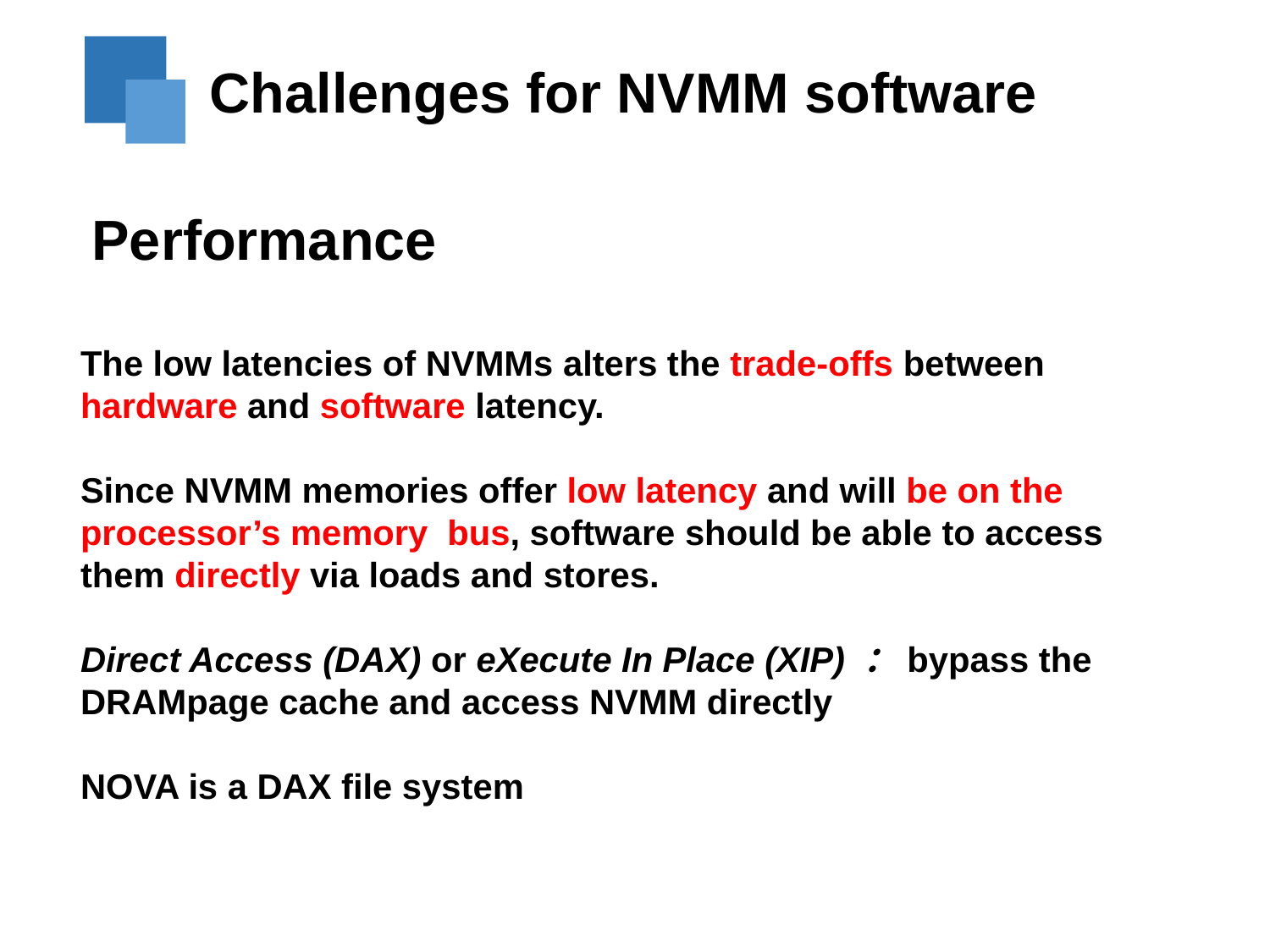

Challenges for NVMM software
Performance
The low latencies of NVMMs alters the trade-offs between hardware and software latency.

Since NVMM memories offer low latency and will be on the processor’s memory  bus, software should be able to access them directly via loads and stores.

Direct Access (DAX) or eXecute In Place (XIP) ：bypass the DRAMpage cache and access NVMM directly

NOVA is a DAX file system